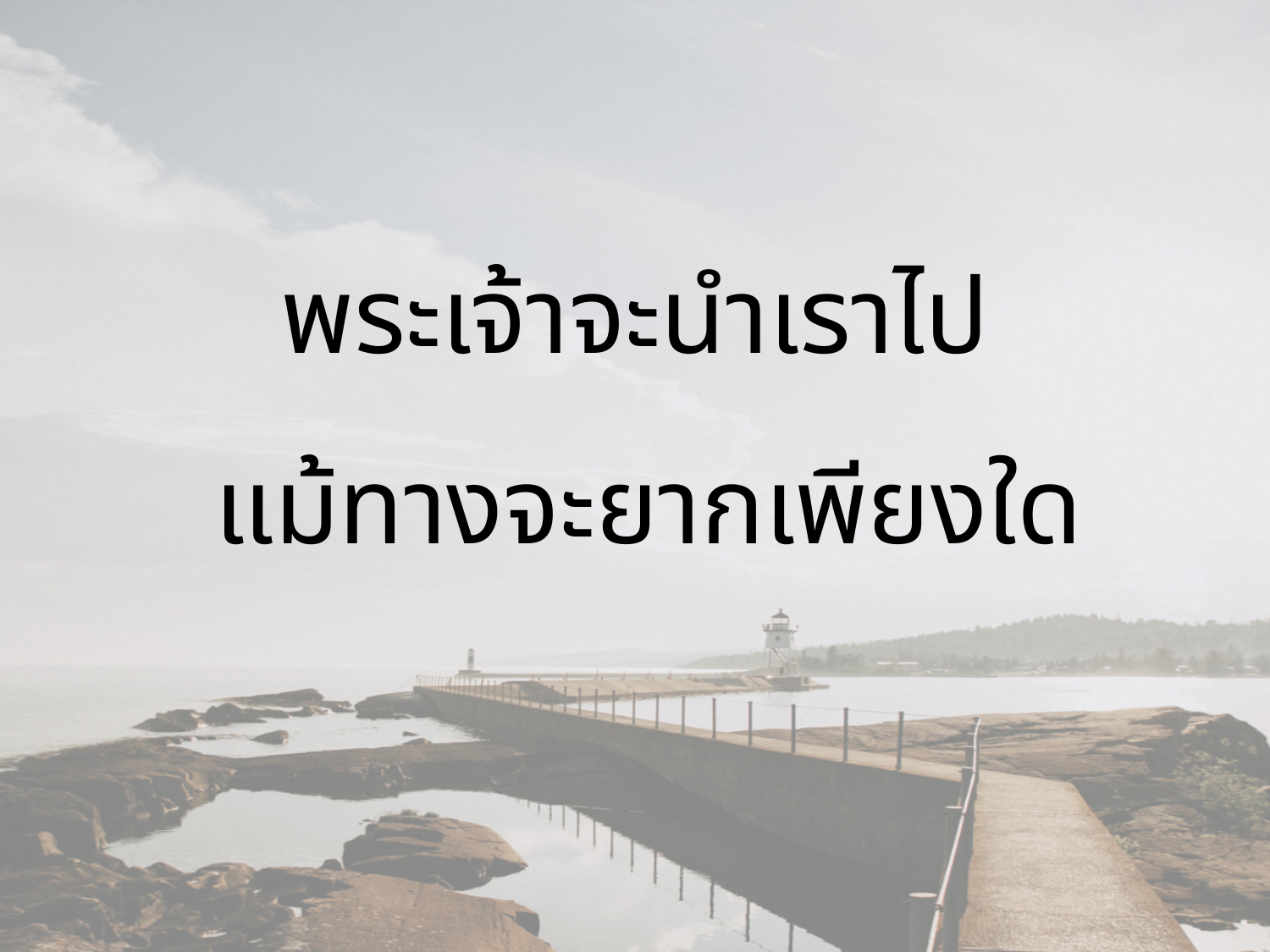

พระเจ้าจะนำเราไป
 แม้ทางจะยากเพียงใด